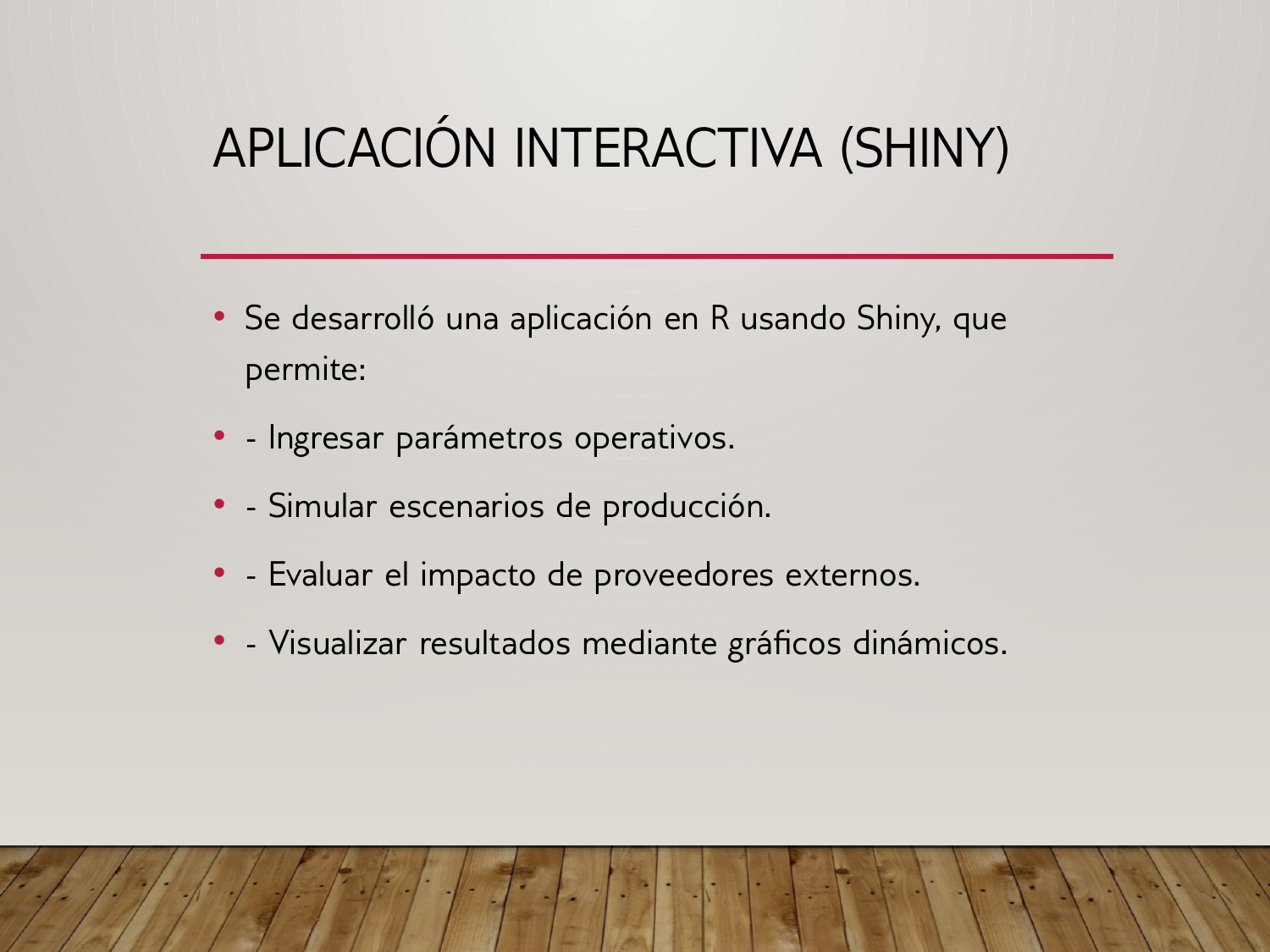

# Aplicación Interactiva (Shiny)
Se desarrolló una aplicación en R usando Shiny, que permite:
- Ingresar parámetros operativos.
- Simular escenarios de producción.
- Evaluar el impacto de proveedores externos.
- Visualizar resultados mediante gráficos dinámicos.